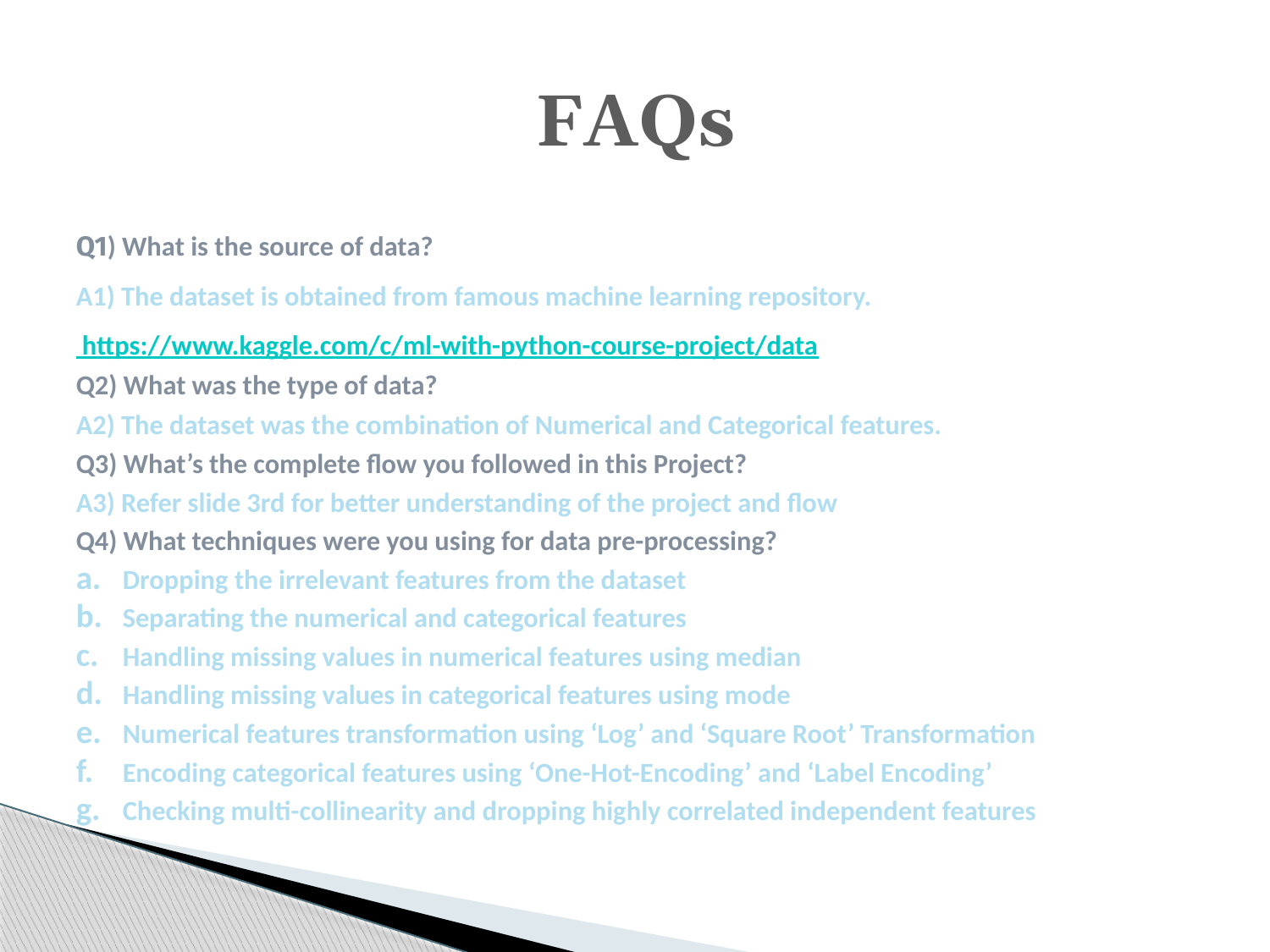

# FAQs
Q1) What is the source of data?
A1) The dataset is obtained from famous machine learning repository.
 https://www.kaggle.com/c/ml-with-python-course-project/data
Q2) What was the type of data?
A2) The dataset was the combination of Numerical and Categorical features.
Q3) What’s the complete flow you followed in this Project?
A3) Refer slide 3rd for better understanding of the project and flow
Q4) What techniques were you using for data pre-processing?
Dropping the irrelevant features from the dataset
Separating the numerical and categorical features
Handling missing values in numerical features using median
Handling missing values in categorical features using mode
Numerical features transformation using ‘Log’ and ‘Square Root’ Transformation
Encoding categorical features using ‘One-Hot-Encoding’ and ‘Label Encoding’
Checking multi-collinearity and dropping highly correlated independent features